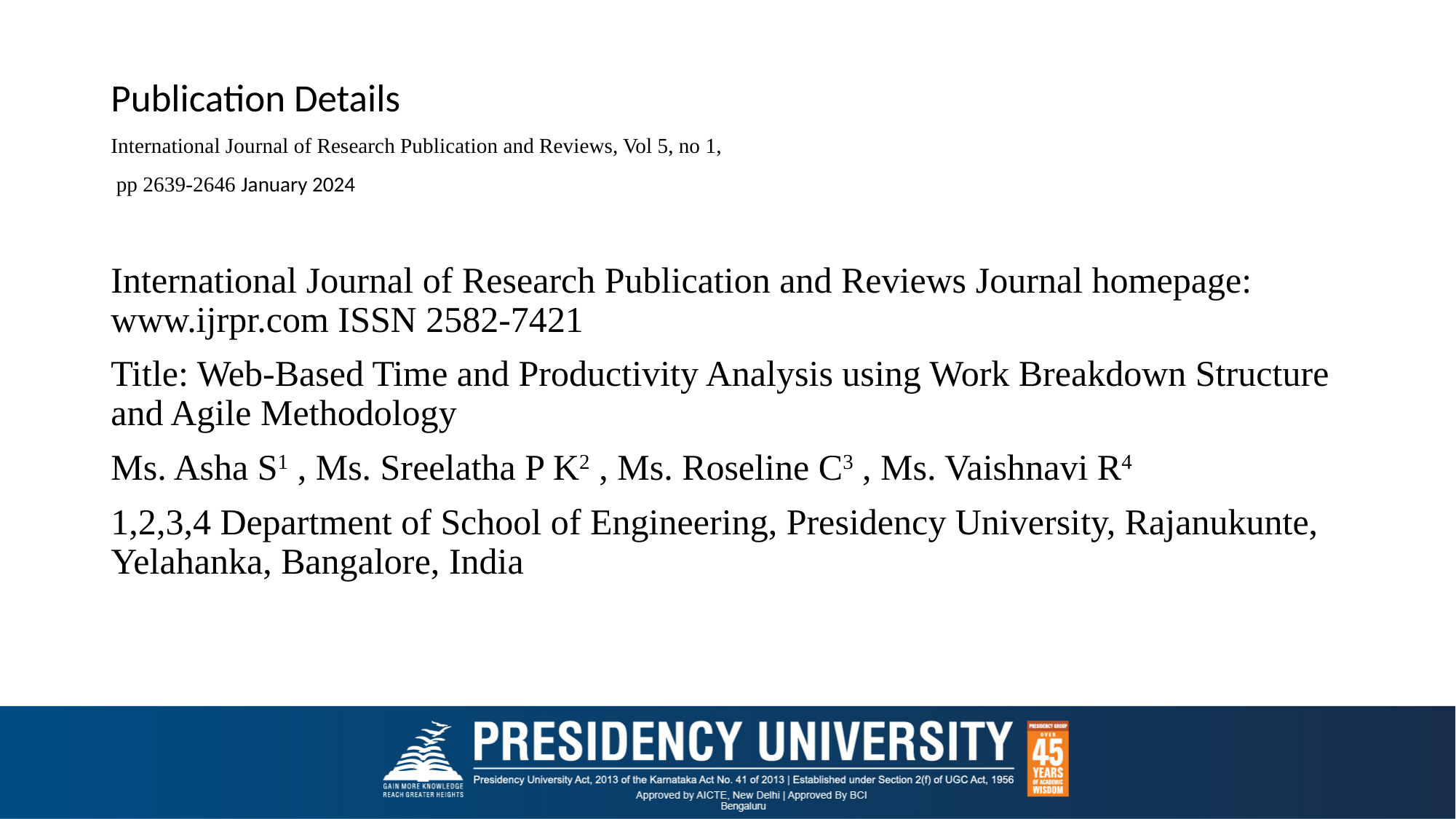

# Publication Details International Journal of Research Publication and Reviews, Vol 5, no 1, pp 2639-2646 January 2024
International Journal of Research Publication and Reviews Journal homepage: www.ijrpr.com ISSN 2582-7421
Title: Web-Based Time and Productivity Analysis using Work Breakdown Structure and Agile Methodology
Ms. Asha S1 , Ms. Sreelatha P K2 , Ms. Roseline C3 , Ms. Vaishnavi R4
1,2,3,4 Department of School of Engineering, Presidency University, Rajanukunte, Yelahanka, Bangalore, India